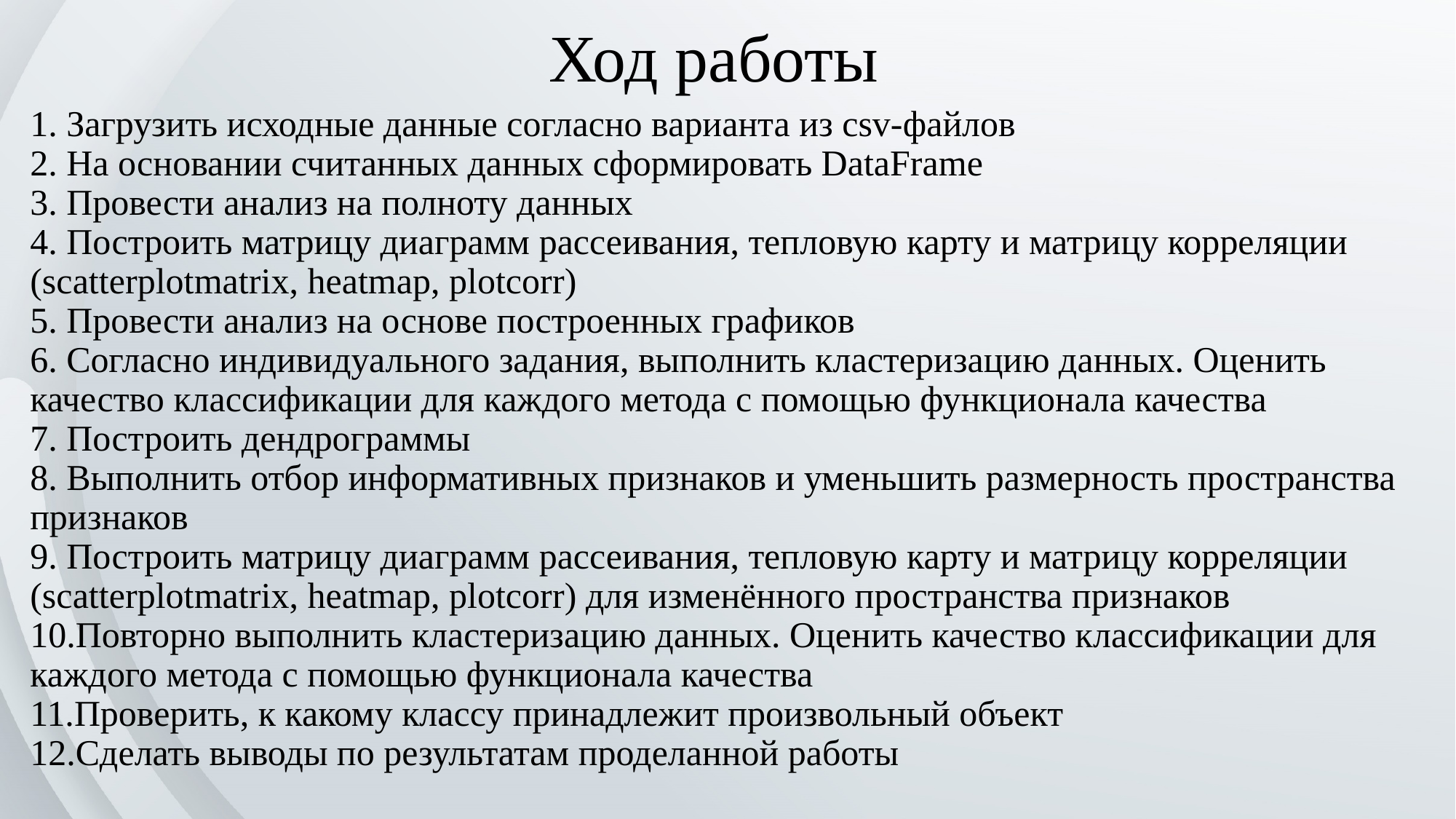

Ход работы
# 1. Загрузить исходные данные согласно варианта из csv-файлов 2. На основании считанных данных сформировать DataFrame 3. Провести анализ на полноту данных 4. Построить матрицу диаграмм рассеивания, тепловую карту и матрицу корреляции (scatterplotmatrix, heatmap, plotcorr) 5. Провести анализ на основе построенных графиков 6. Согласно индивидуального задания, выполнить кластеризацию данных. Оценить качество классификации для каждого метода с помощью функционала качества 7. Построить дендрограммы 8. Выполнить отбор информативных признаков и уменьшить размерность пространства признаков 9. Построить матрицу диаграмм рассеивания, тепловую карту и матрицу корреляции (scatterplotmatrix, heatmap, plotcorr) для изменённого пространства признаков 10.Повторно выполнить кластеризацию данных. Оценить качество классификации для каждого метода с помощью функционала качества 11.Проверить, к какому классу принадлежит произвольный объект 12.Сделать выводы по результатам проделанной работы